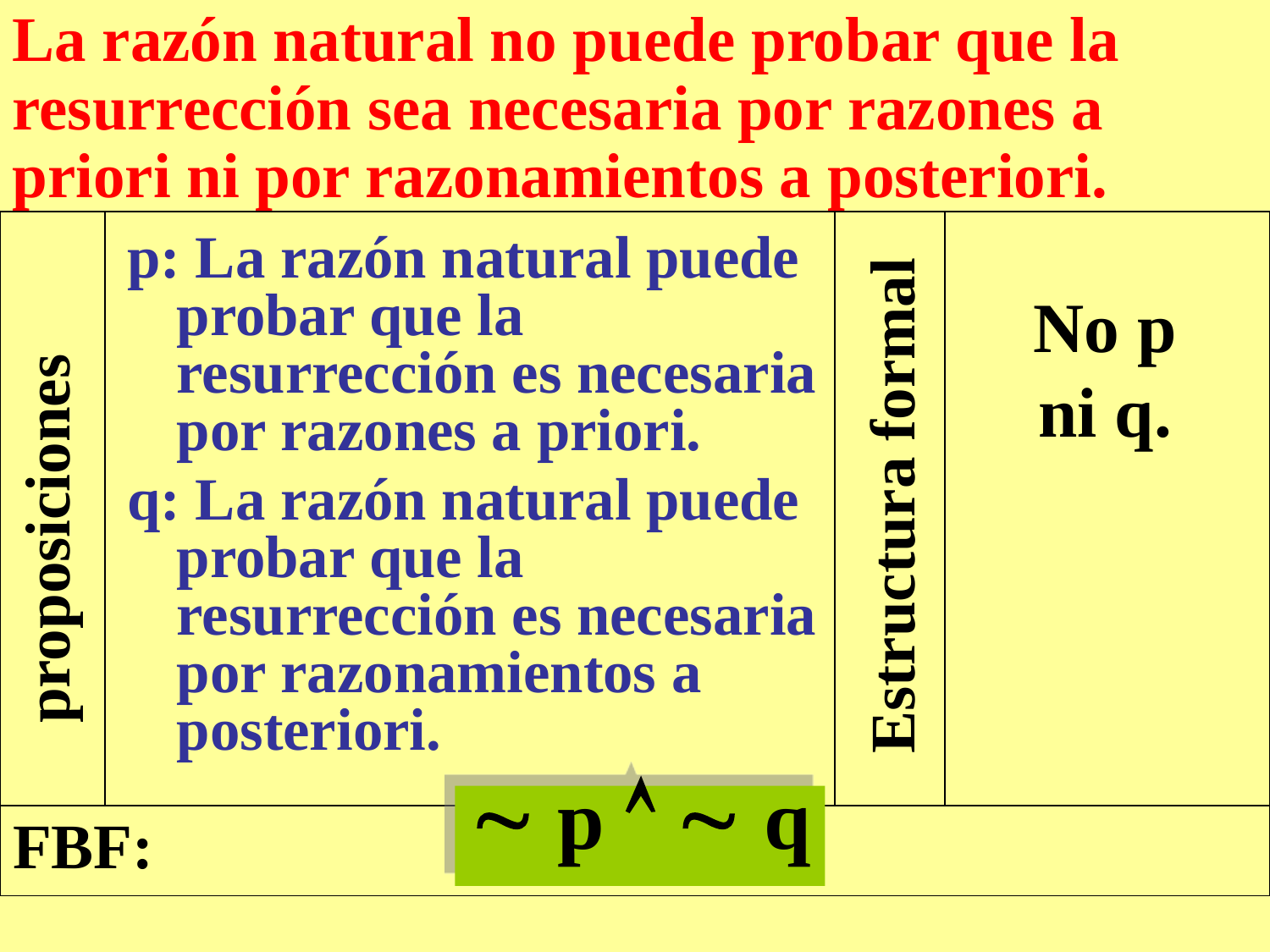

La razón natural no puede probar que la resurrección sea necesaria por razones a priori ni por razonamientos a posteriori.
|  |  |  |  |
| --- | --- | --- | --- |
| FBF: |  |  |  |
p: La razón natural puede probar que la resurrección es necesaria por razones a priori.
q: La razón natural puede probar que la resurrección es necesaria por razonamientos a posteriori.
No p ni q.
proposiciones
Estructura formal
∼ p ∧ ∼ q